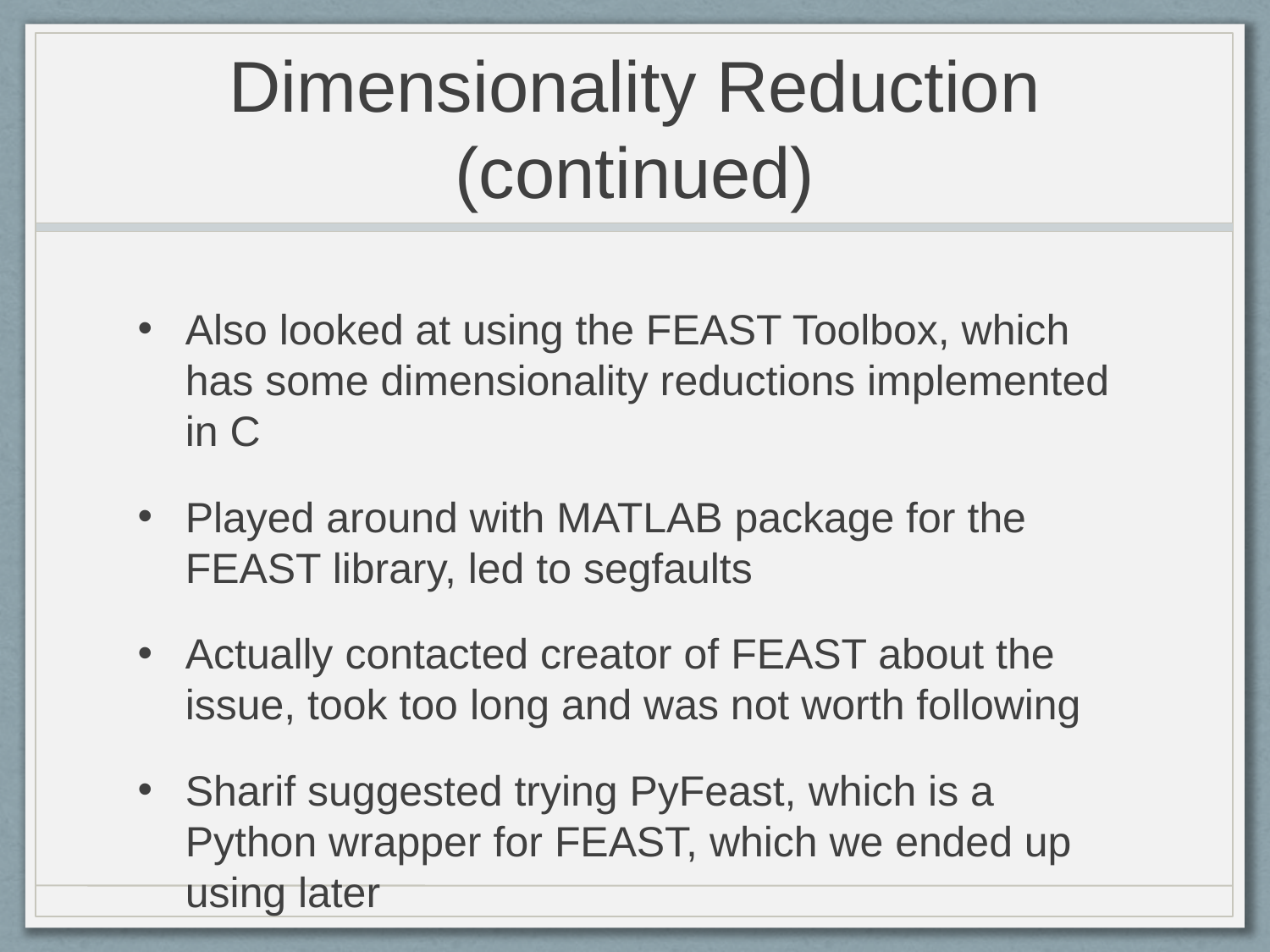

# Dimensionality Reduction (continued)
Also looked at using the FEAST Toolbox, which has some dimensionality reductions implemented in C
Played around with MATLAB package for the FEAST library, led to segfaults
Actually contacted creator of FEAST about the issue, took too long and was not worth following
Sharif suggested trying PyFeast, which is a Python wrapper for FEAST, which we ended up using later